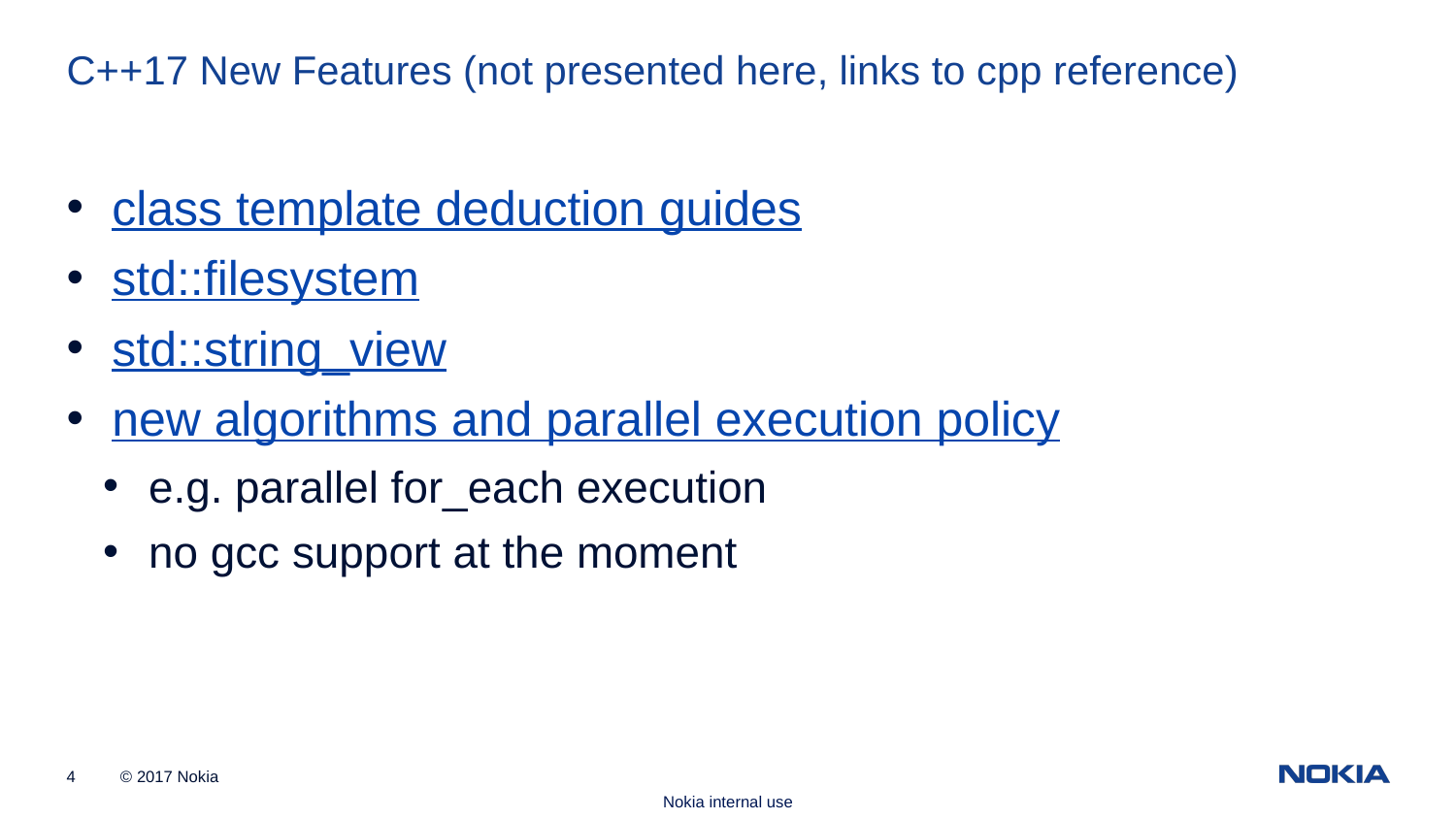

C++17 New Features (not presented here, links to cpp reference)

class template deduction guides
std::filesystem
std::string_view
new algorithms and parallel execution policy
e.g. parallel for_each execution
no gcc support at the moment